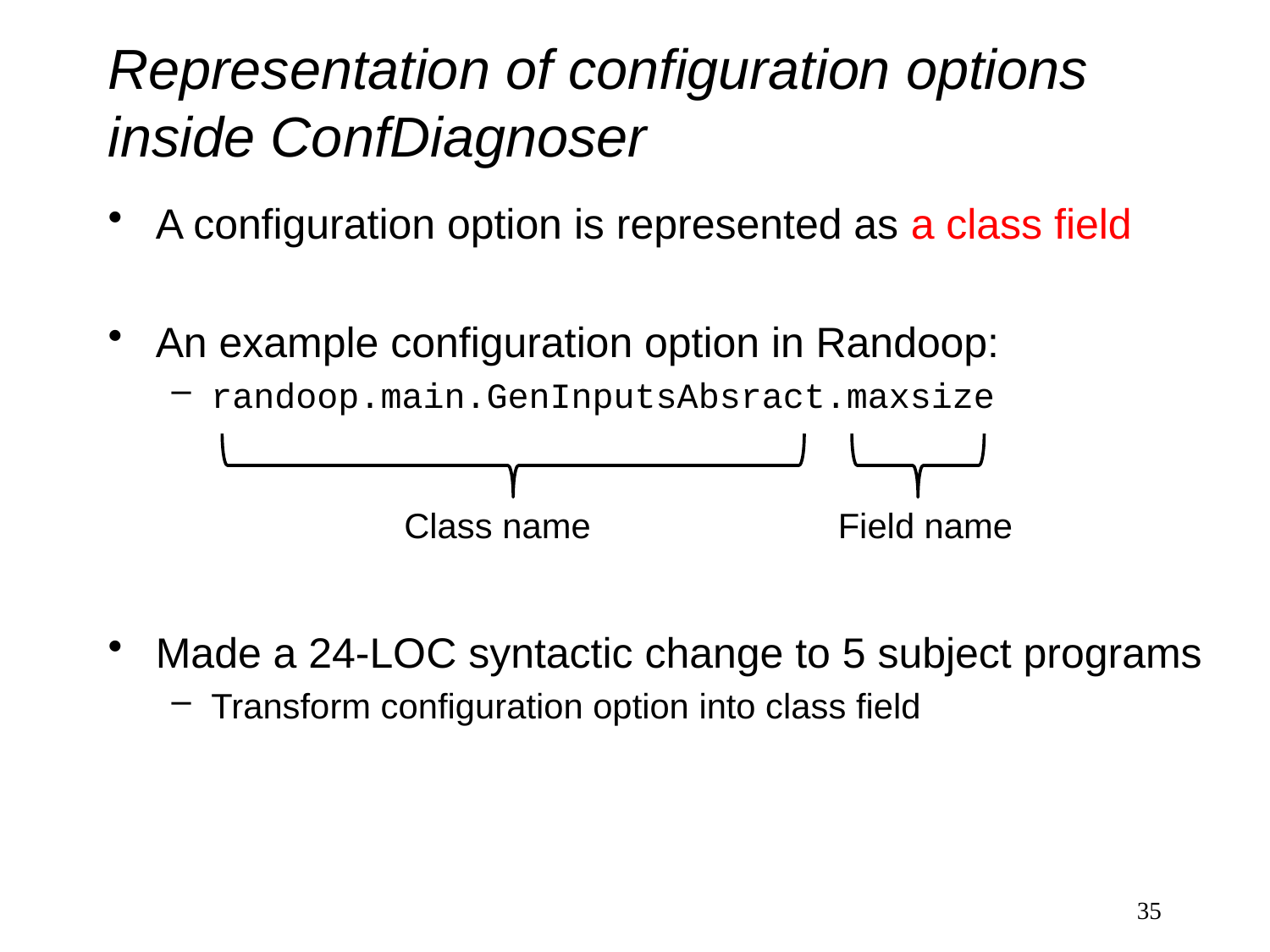

# Representation of configuration options inside ConfDiagnoser

A configuration option is represented as a class field

An example configuration option in Randoop:
randoop.main.GenInputsAbsract.maxsize

Made a 24-LOC syntactic change to 5 subject programs
Transform configuration option into class field

Class name
Field name
35